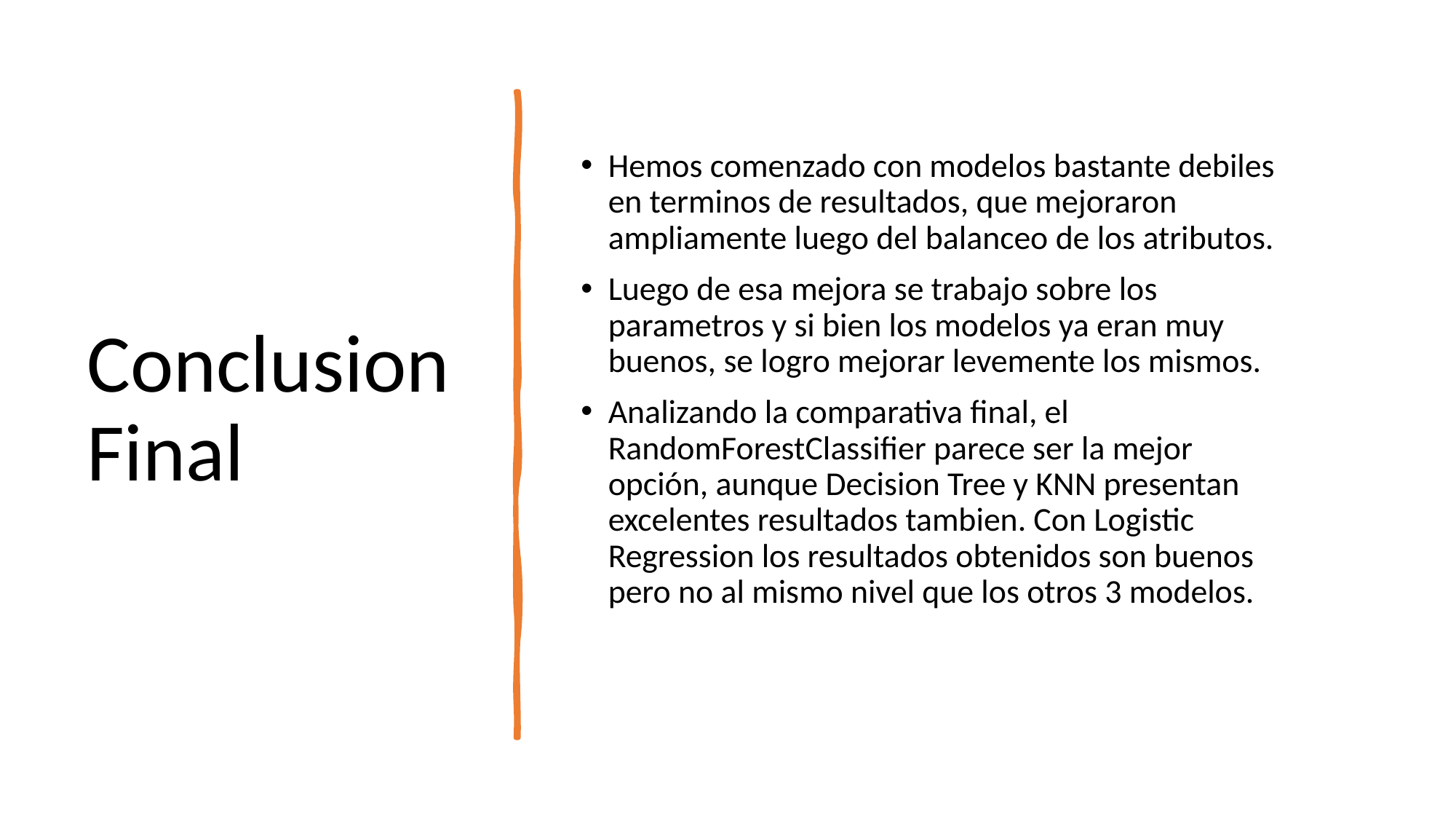

# Conclusion Final
Hemos comenzado con modelos bastante debiles en terminos de resultados, que mejoraron ampliamente luego del balanceo de los atributos.
Luego de esa mejora se trabajo sobre los parametros y si bien los modelos ya eran muy buenos, se logro mejorar levemente los mismos.
Analizando la comparativa final, el RandomForestClassifier parece ser la mejor opción, aunque Decision Tree y KNN presentan excelentes resultados tambien. Con Logistic Regression los resultados obtenidos son buenos pero no al mismo nivel que los otros 3 modelos.